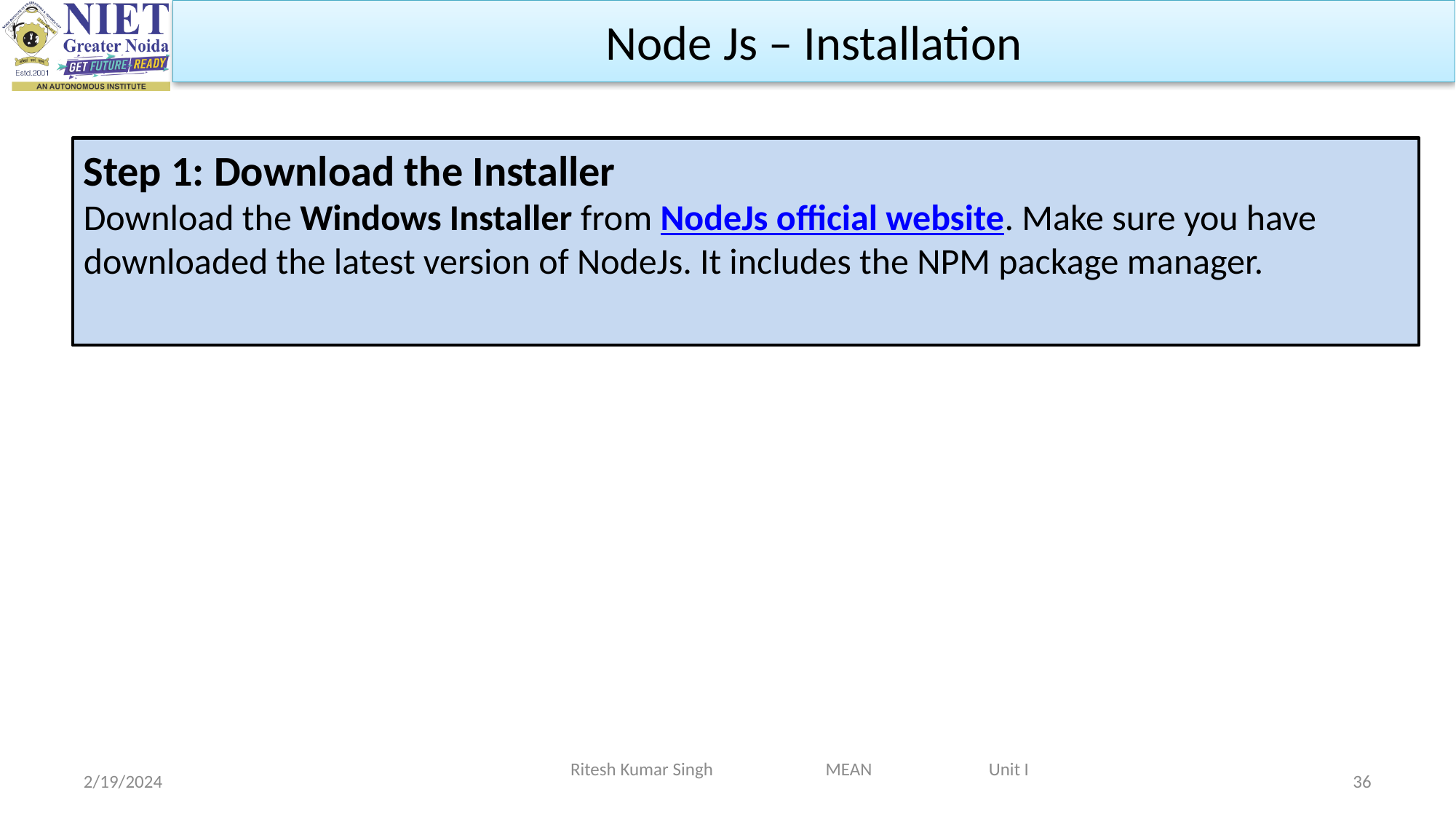

Node Js – Installation
Step 1: Download the Installer
Download the Windows Installer from NodeJs official website. Make sure you have downloaded the latest version of NodeJs. It includes the NPM package manager.

Ritesh Kumar Singh                           MEAN                            Unit I
2/19/2024
36